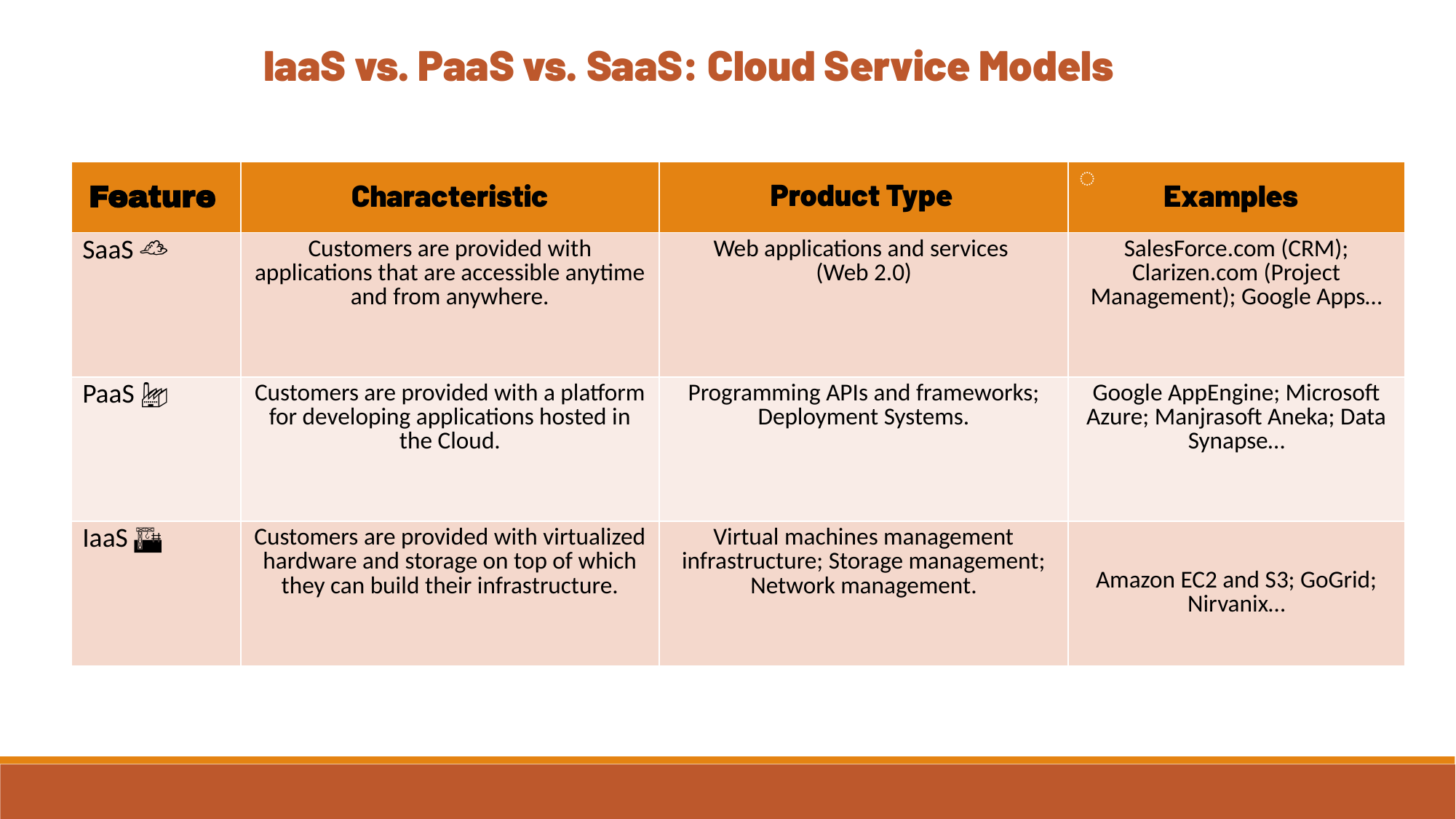

IaaS vs. PaaS vs. SaaS: Cloud Service Models
|  |  |  | ️ |
| --- | --- | --- | --- |
| SaaS ☁ | Customers are provided with applications that are accessible anytime and from anywhere. | Web applications and services (Web 2.0) | SalesForce.com (CRM); Clarizen.com (Project Management); Google Apps… |
| PaaS 🏭 | Customers are provided with a platform for developing applications hosted in the Cloud. | Programming APIs and frameworks; Deployment Systems. | Google AppEngine; Microsoft Azure; Manjrasoft Aneka; Data Synapse… |
| IaaS 🏗 | Customers are provided with virtualized hardware and storage on top of which they can build their infrastructure. | Virtual machines management infrastructure; Storage management; Network management. | Amazon EC2 and S3; GoGrid; Nirvanix… |
Product Type
Feature

Characteristic
Examples